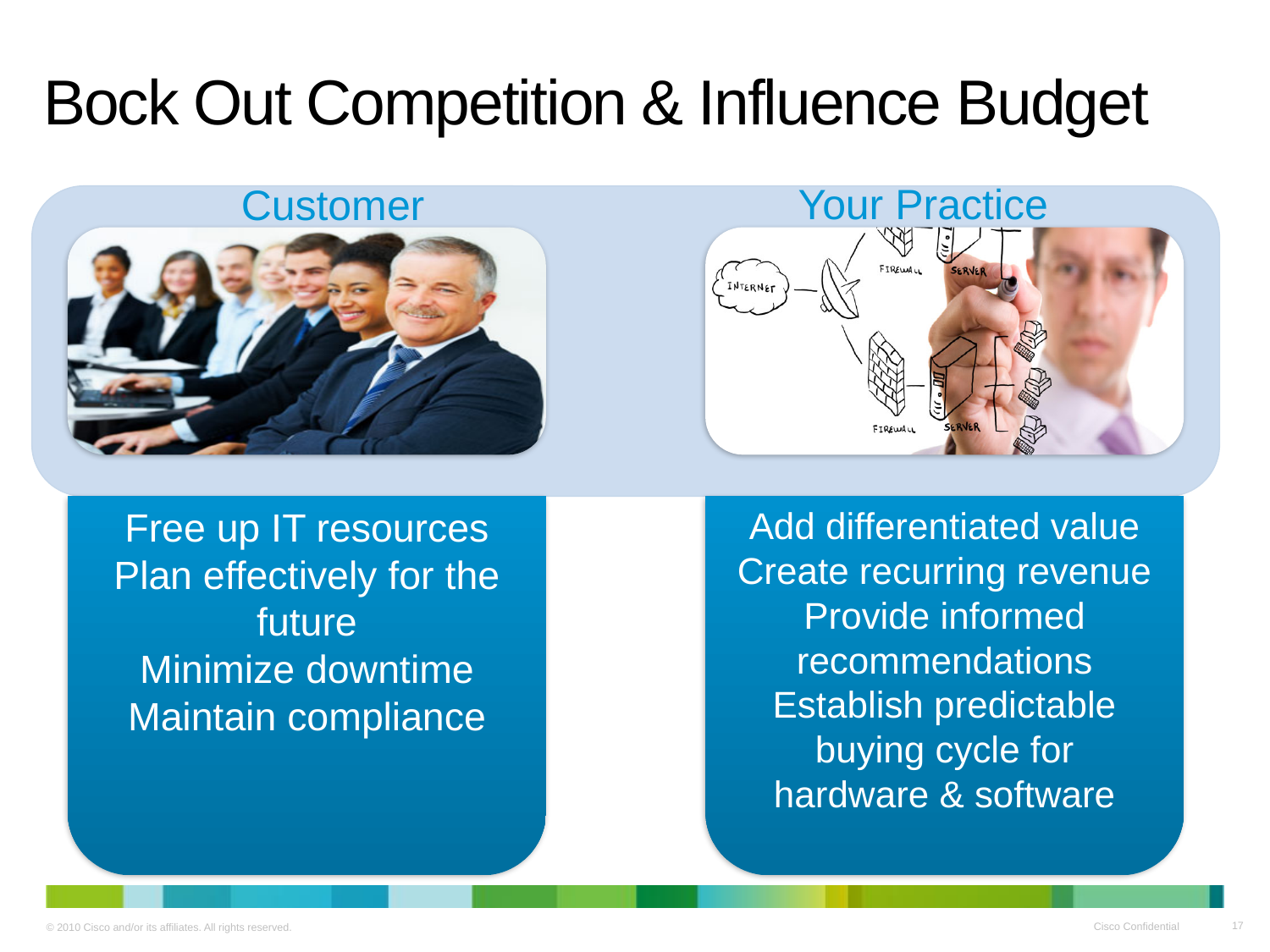

# Bock Out Competition & Influence Budget
Your Practice
Customer
Free up IT resources
Plan effectively for the future
Minimize downtime
Maintain compliance
Add differentiated value
Create recurring revenue
Provide informed recommendations
Establish predictable buying cycle for hardware & software